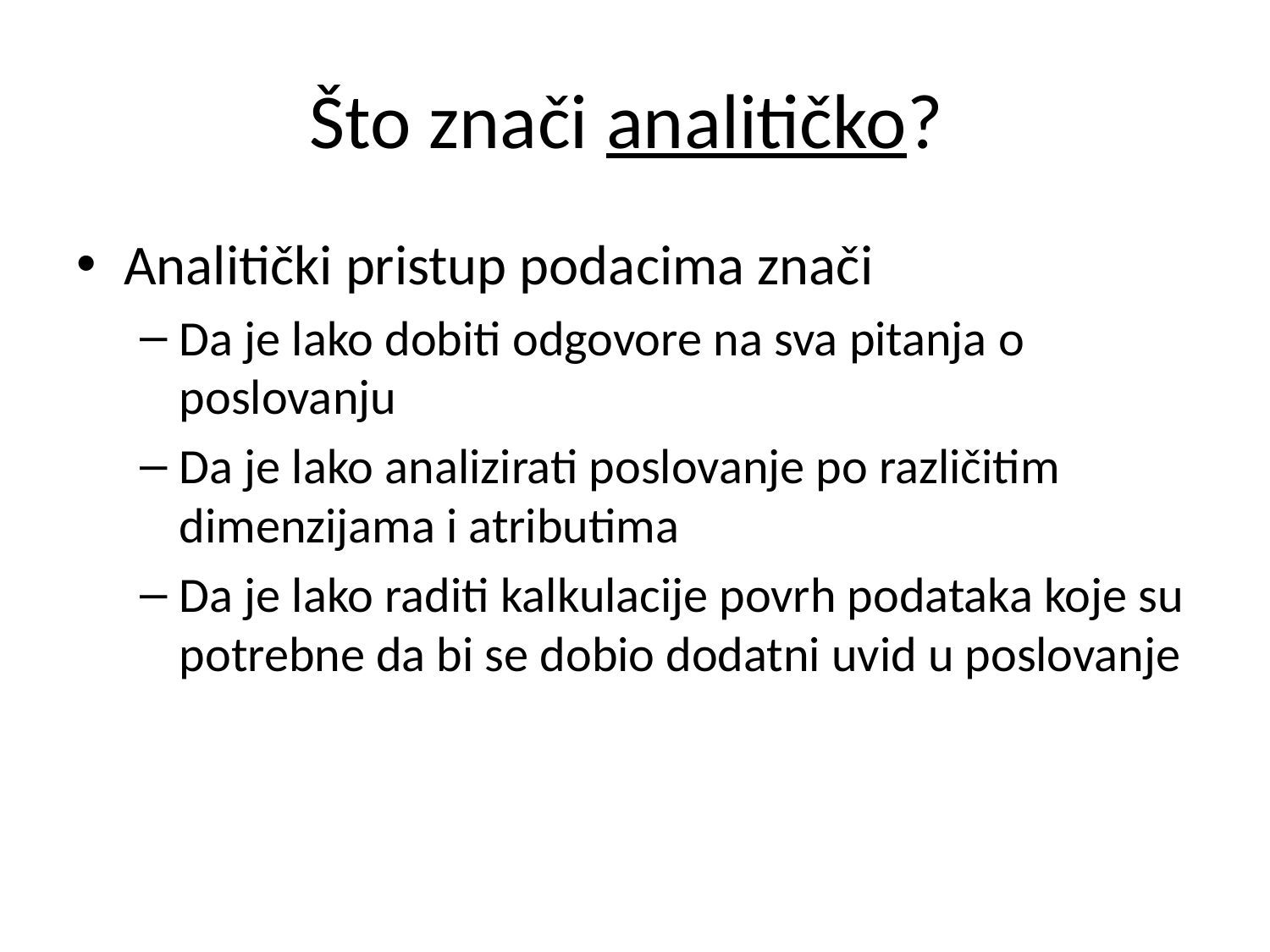

# Što znači analitičko?
Analitički pristup podacima znači
Da je lako dobiti odgovore na sva pitanja o poslovanju
Da je lako analizirati poslovanje po različitim dimenzijama i atributima
Da je lako raditi kalkulacije povrh podataka koje su potrebne da bi se dobio dodatni uvid u poslovanje